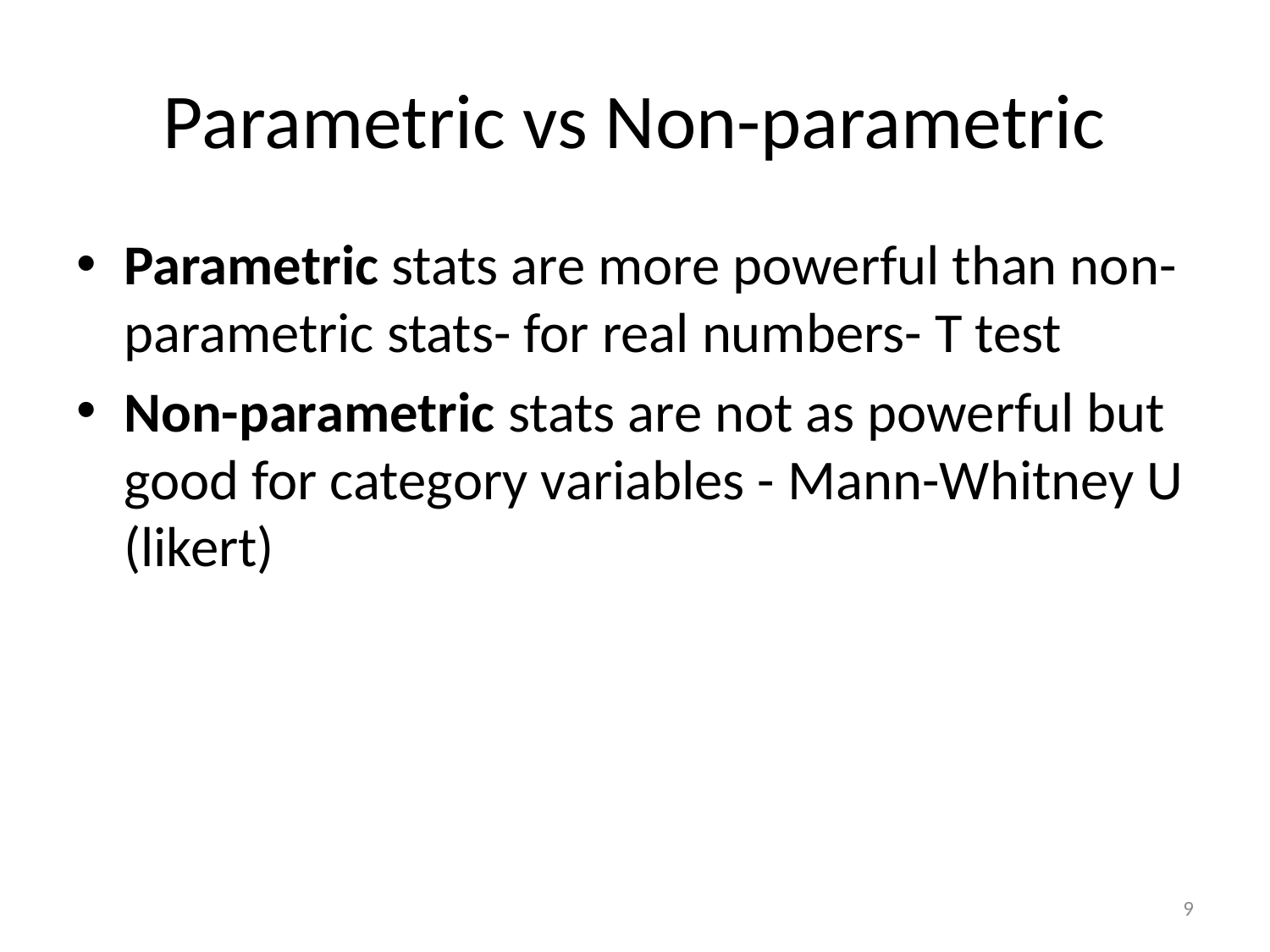

# Parametric vs Non-parametric
Parametric stats are more powerful than non-parametric stats- for real numbers- T test
Non-parametric stats are not as powerful but good for category variables - Mann-Whitney U (likert)

9